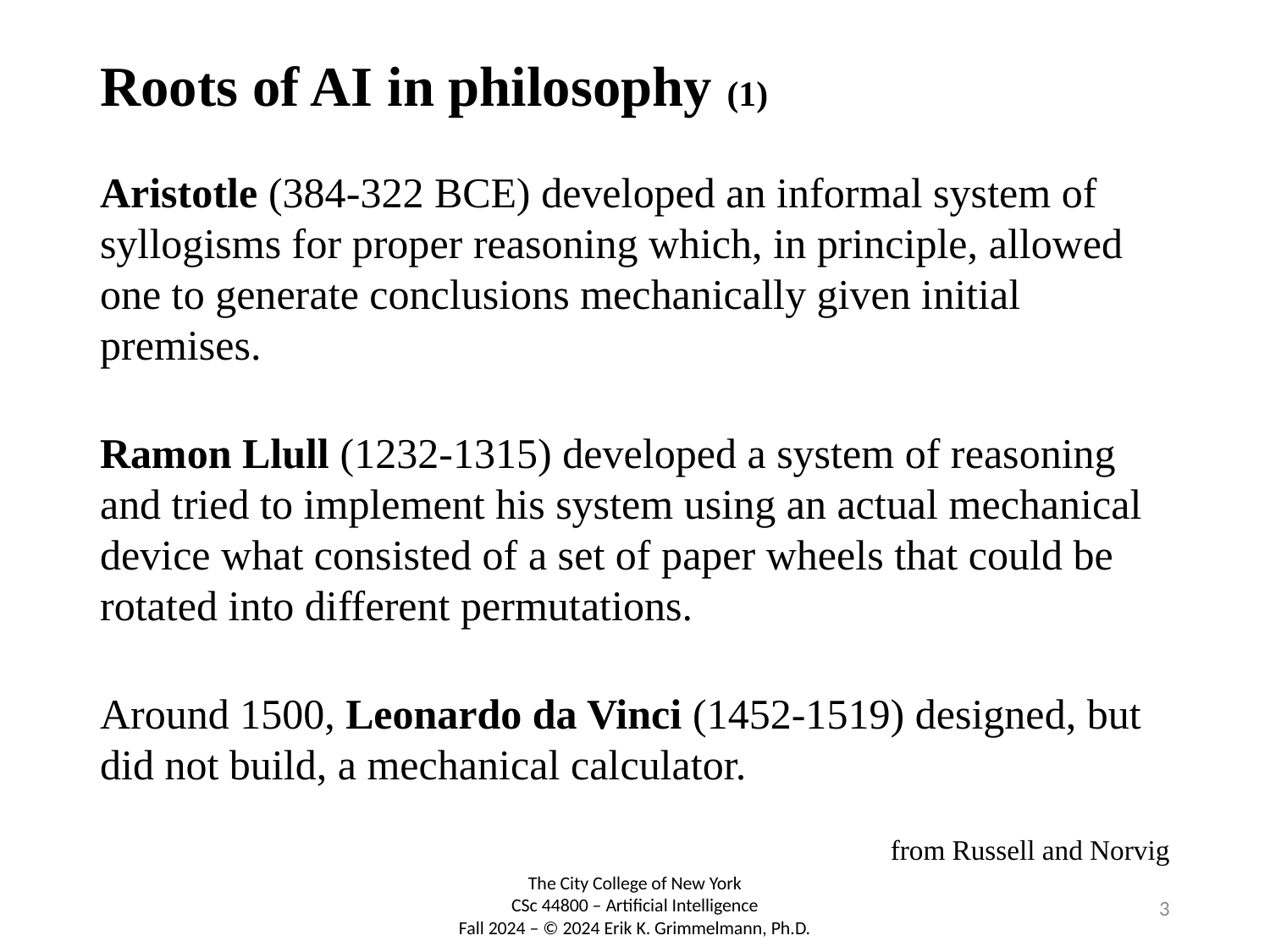

# Roots of AI in philosophy (1)
Aristotle (384-322 BCE) developed an informal system of syllogisms for proper reasoning which, in principle, allowed one to generate conclusions mechanically given initial premises.

Ramon Llull (1232-1315) developed a system of reasoning and tried to implement his system using an actual mechanical device what consisted of a set of paper wheels that could be rotated into different permutations.

Around 1500, Leonardo da Vinci (1452-1519) designed, but did not build, a mechanical calculator.

from Russell and Norvig
3